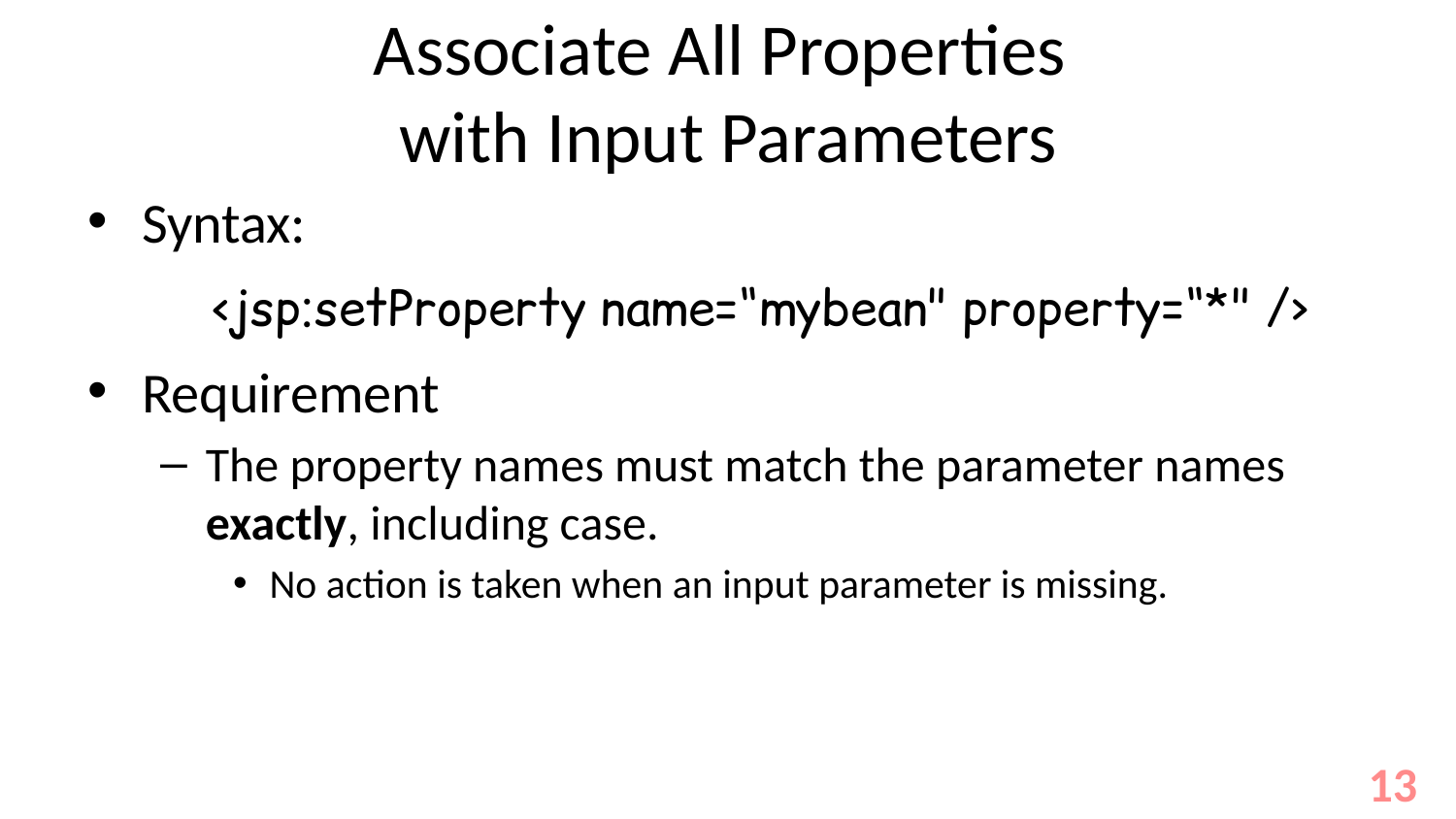

# Associate All Properties with Input Parameters
Syntax:

Requirement
The property names must match the parameter names exactly, including case.
No action is taken when an input parameter is missing.

<jsp:setProperty name=“mybean" property=“*" />
13